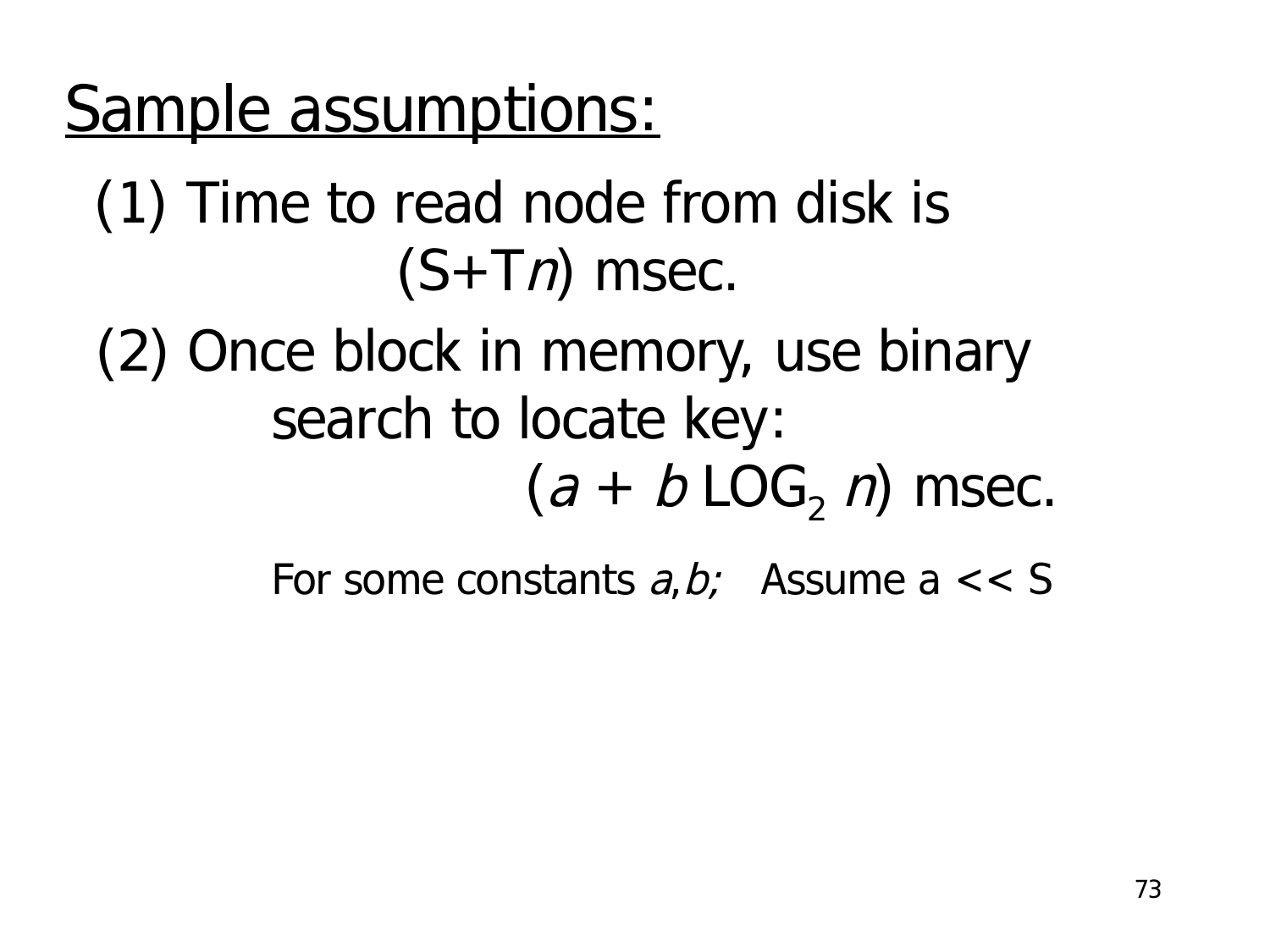

# Sample assumptions:
(1) Time to read node from disk is			(S+Tn) msec.
(2) Once block in memory, use binary		search to locate key:					(a + b LOG2 n) msec.
		For some constants a,b;   Assume a << S
73